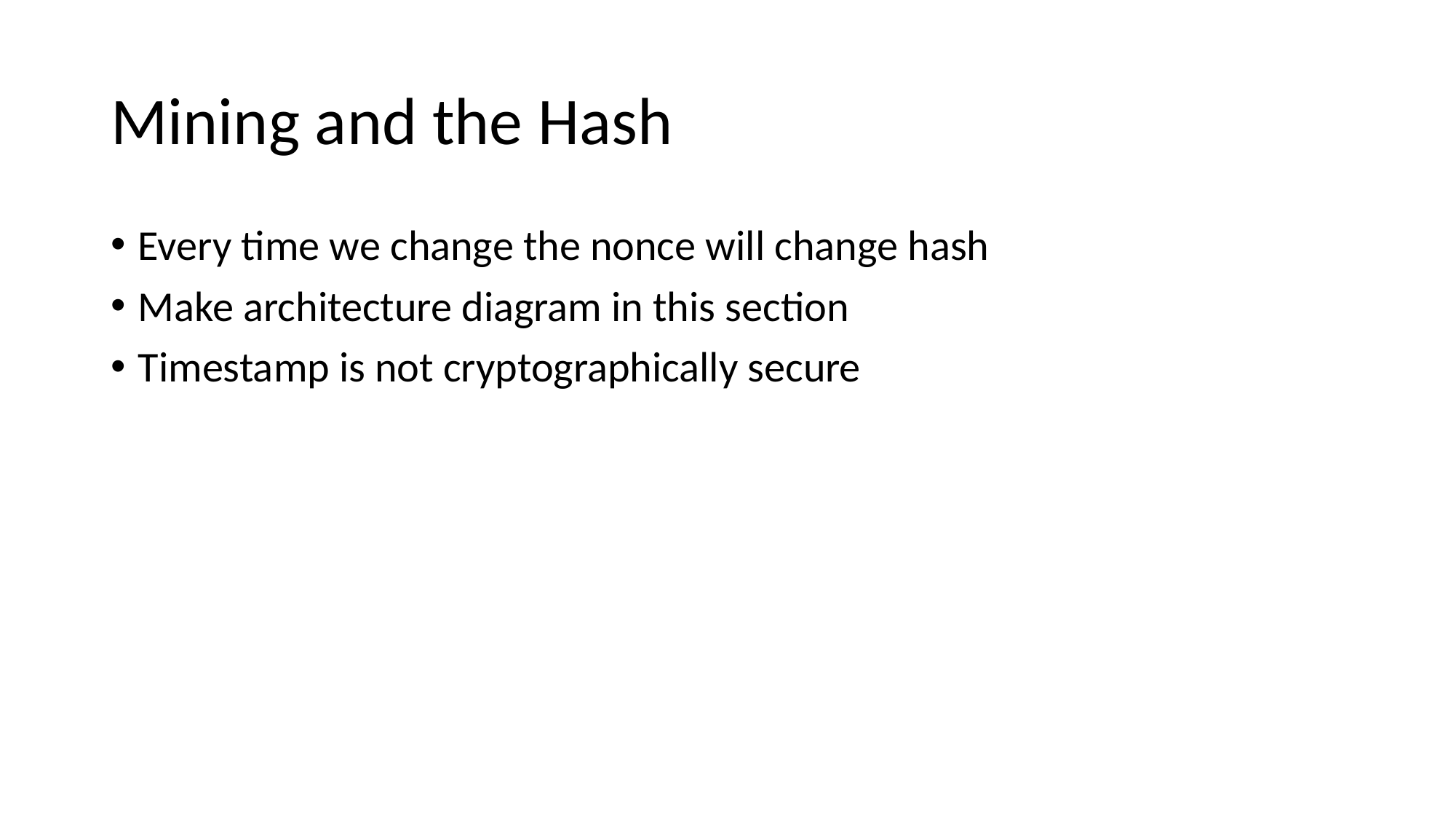

# Mining and the Hash
Every time we change the nonce will change hash
Make architecture diagram in this section
Timestamp is not cryptographically secure